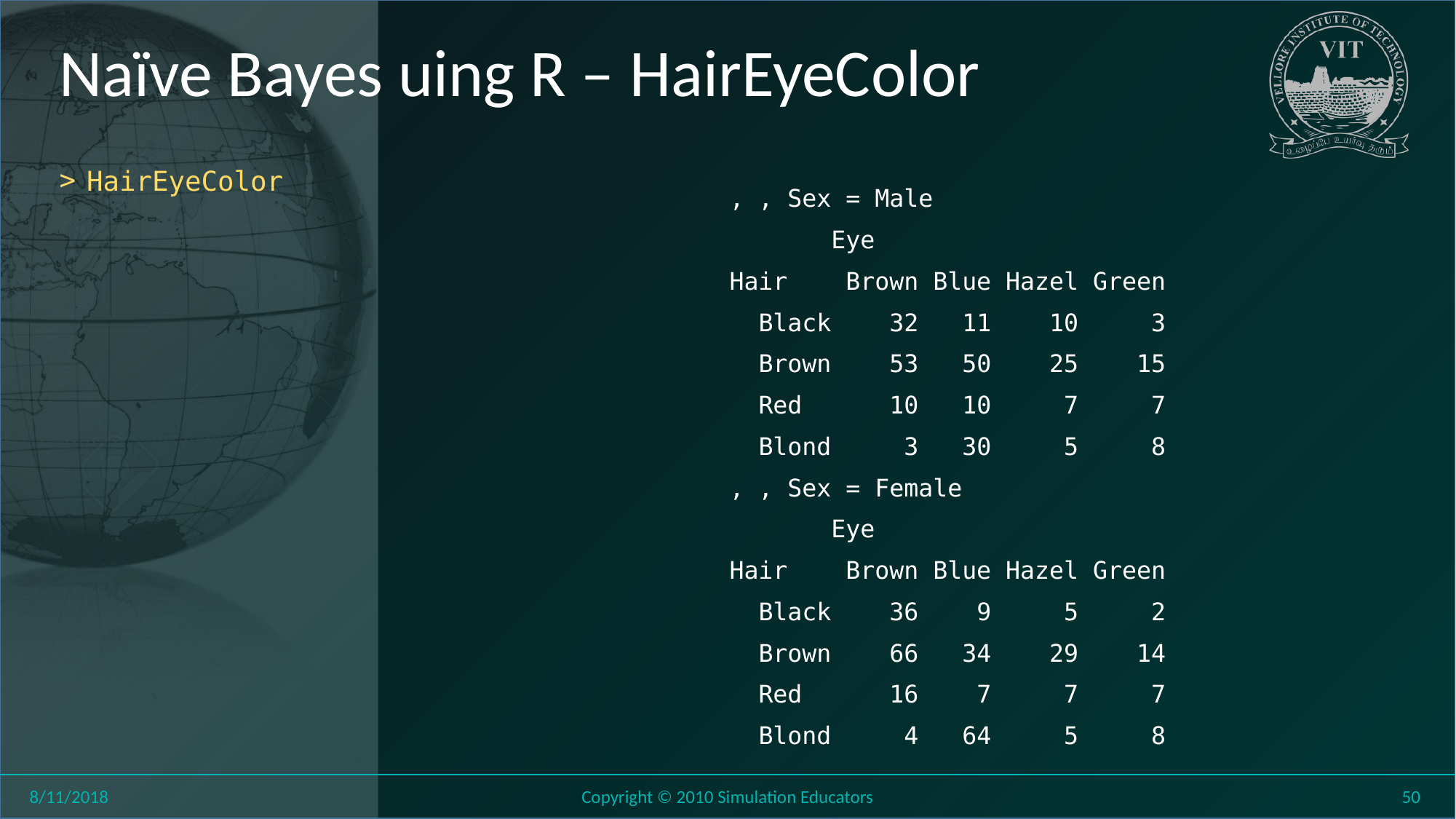

# Naïve Bayes uing R – HairEyeColor
HairEyeColor
, , Sex = Male
       Eye
Hair    Brown Blue Hazel Green
  Black    32   11    10     3
  Brown    53   50    25    15
  Red      10   10     7     7
  Blond     3   30     5     8
, , Sex = Female
       Eye
Hair    Brown Blue Hazel Green
  Black    36    9     5     2
  Brown    66   34    29    14
  Red      16    7     7     7
  Blond     4   64     5     8

8/11/2018
Copyright © 2010 Simulation Educators
50